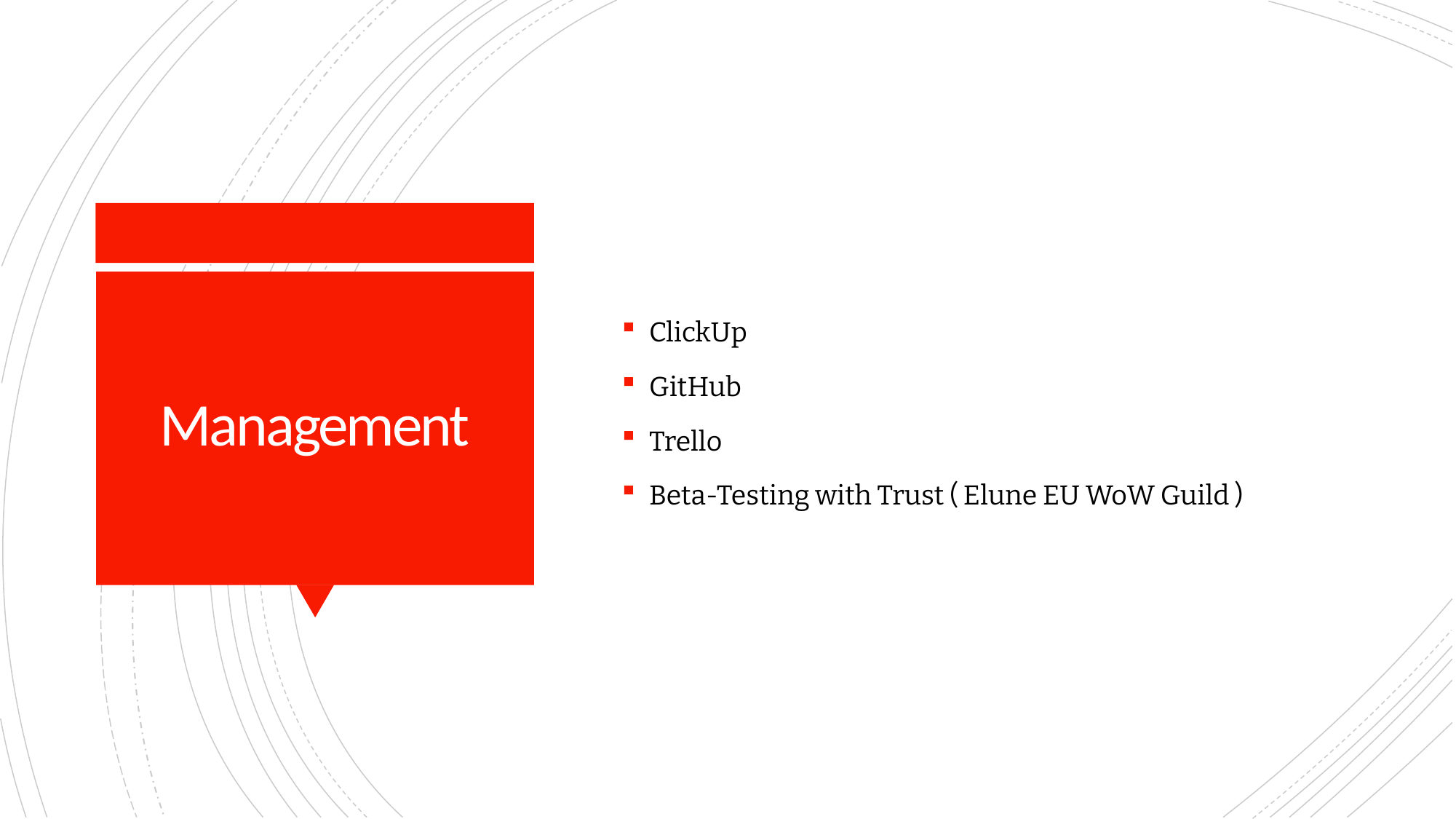

ClickUp
GitHub
Trello
Beta-Testing with Trust ( Elune EU WoW Guild )
# Management